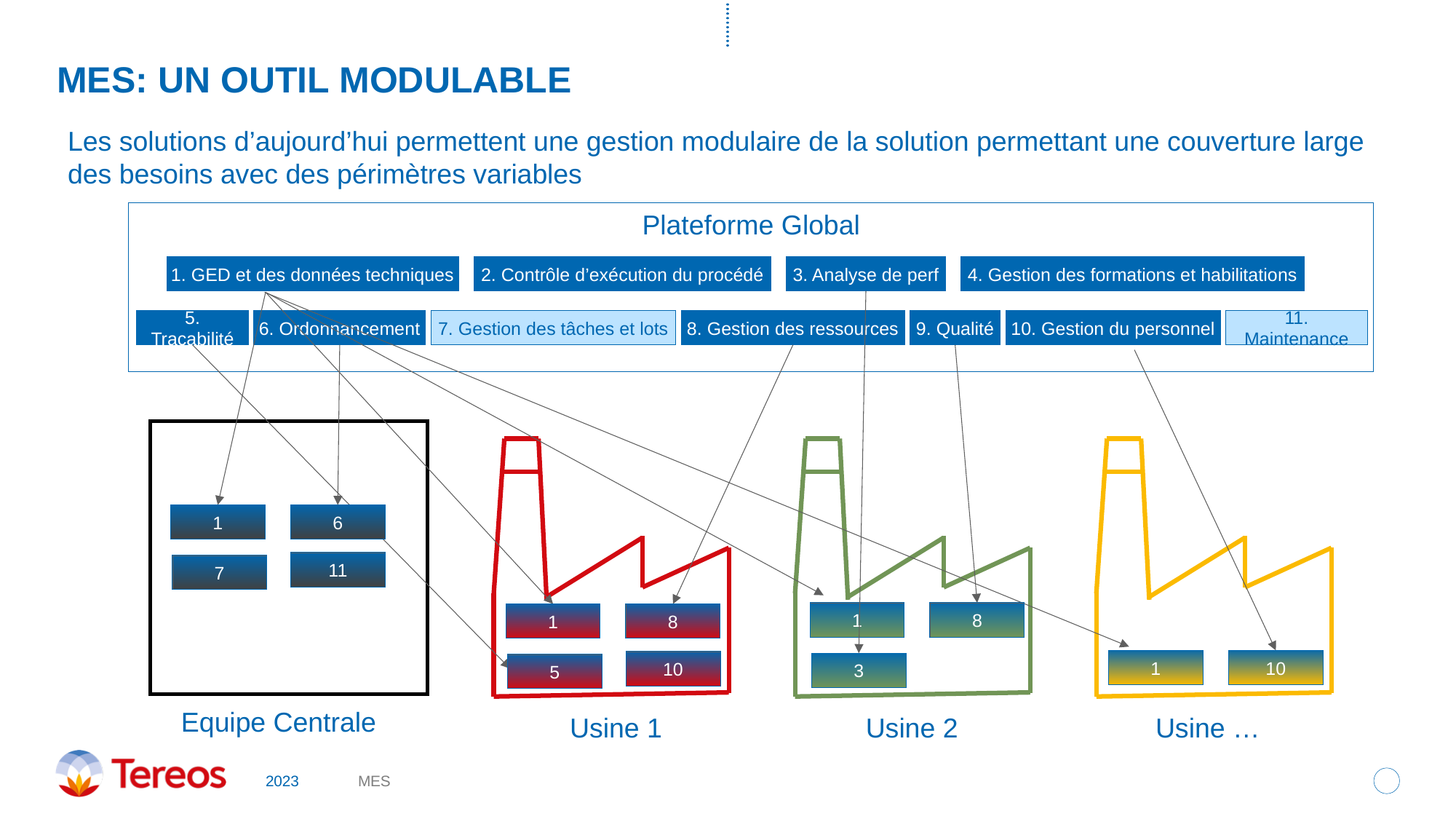

# MES: un outil modulable
Les solutions d’aujourd’hui permettent une gestion modulaire de la solution permettant une couverture large des besoins avec des périmètres variables
Plateforme Global
1. GED et des données techniques
2. Contrôle d’exécution du procédé
3. Analyse de perf
4. Gestion des formations et habilitations
5. Traçabilité
6. Ordonnancement
7. Gestion des tâches et lots
8. Gestion des ressources
9. Qualité
10. Gestion du personnel
11. Maintenance

1
6
11
7
1
8
1
8
1
10
10
3
5
Equipe Centrale
Usine 1
Usine 2
Usine …
11
2023
MES